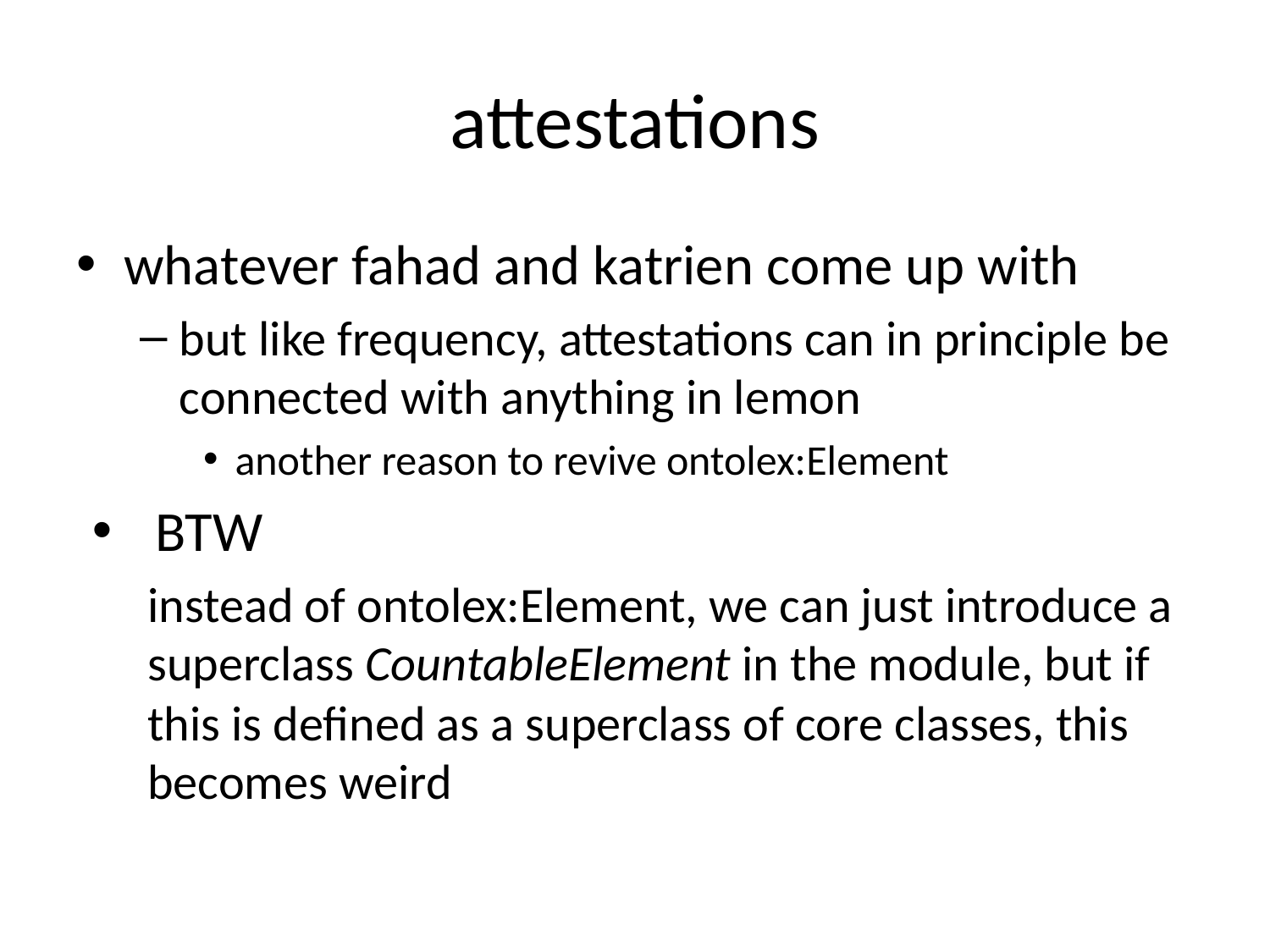

# attestations
whatever fahad and katrien come up with
but like frequency, attestations can in principle be connected with anything in lemon
another reason to revive ontolex:Element
BTW
instead of ontolex:Element, we can just introduce a superclass CountableElement in the module, but if this is defined as a superclass of core classes, this becomes weird